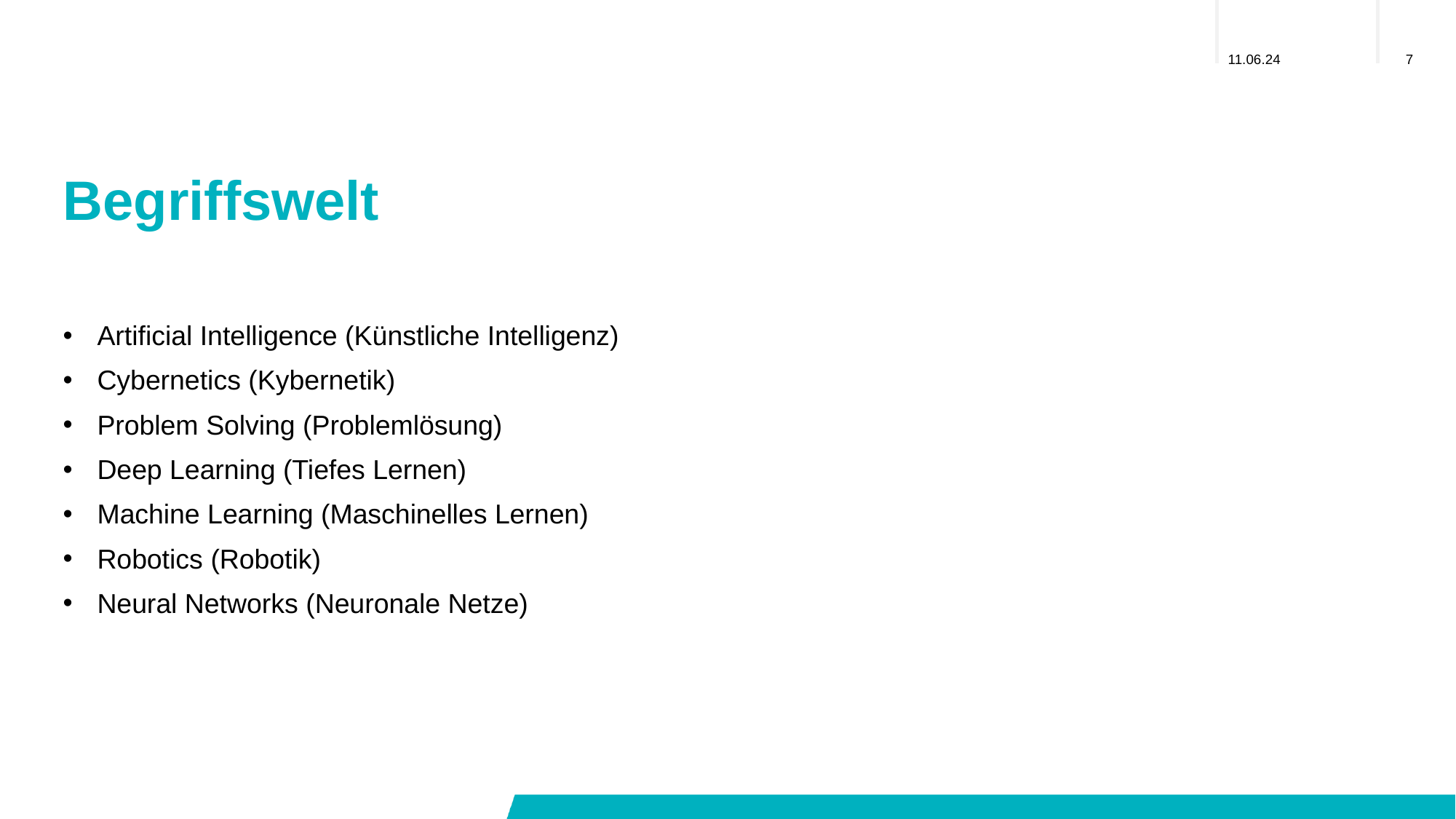

# Begriffswelt

Artificial Intelligence (Künstliche Intelligenz)
Cybernetics (Kybernetik)
Problem Solving (Problemlösung)
Deep Learning (Tiefes Lernen)
Machine Learning (Maschinelles Lernen)
Robotics (Robotik)
Neural Networks (Neuronale Netze)